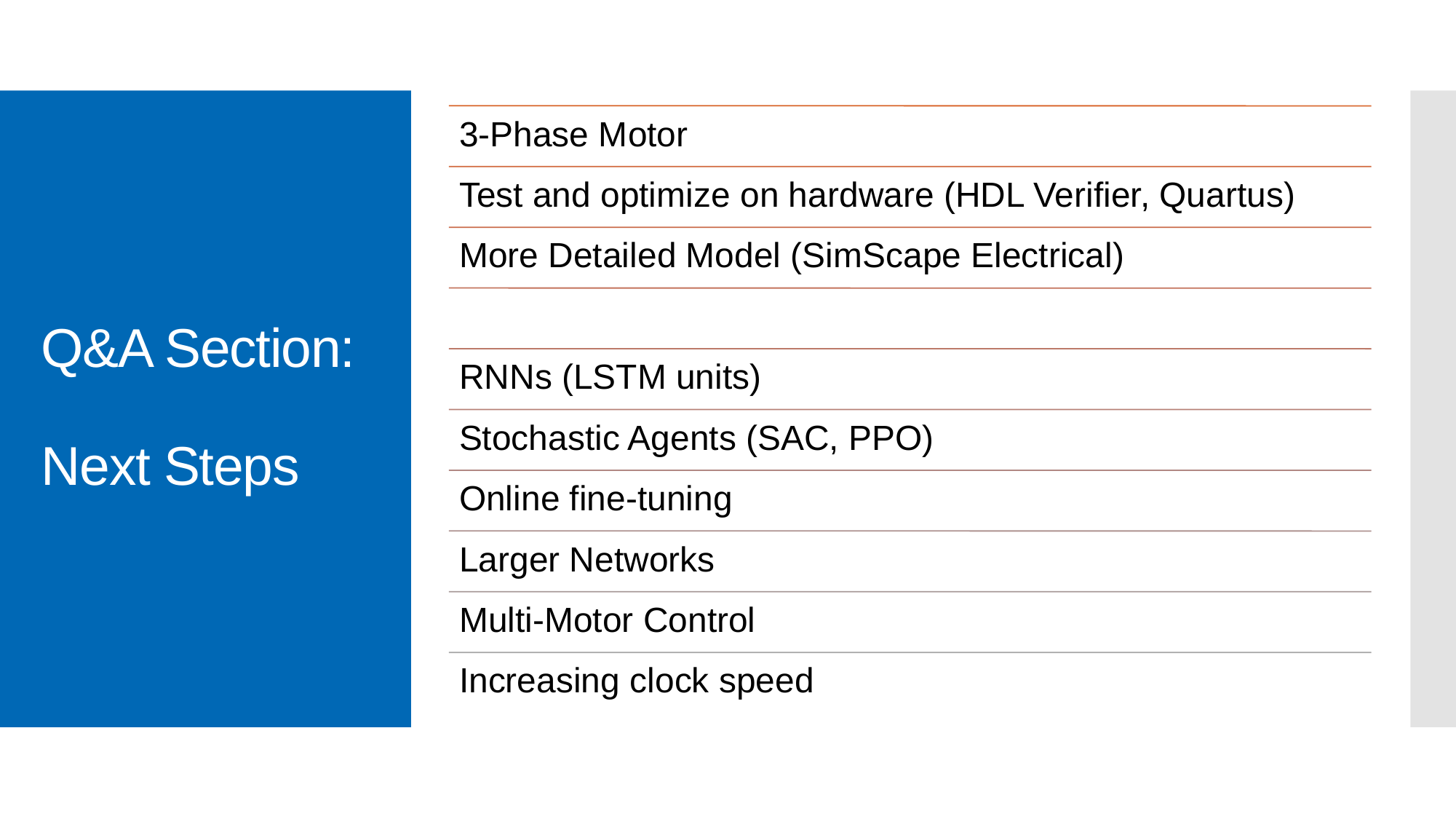

3-Phase Motor
Test and optimize on hardware (HDL Verifier, Quartus)
More Detailed Model (SimScape Electrical)

RNNs (LSTM units)
Stochastic Agents (SAC, PPO)
Online fine-tuning
Larger Networks
Multi-Motor Control
Increasing clock speed
# Q&A Section: Next Steps